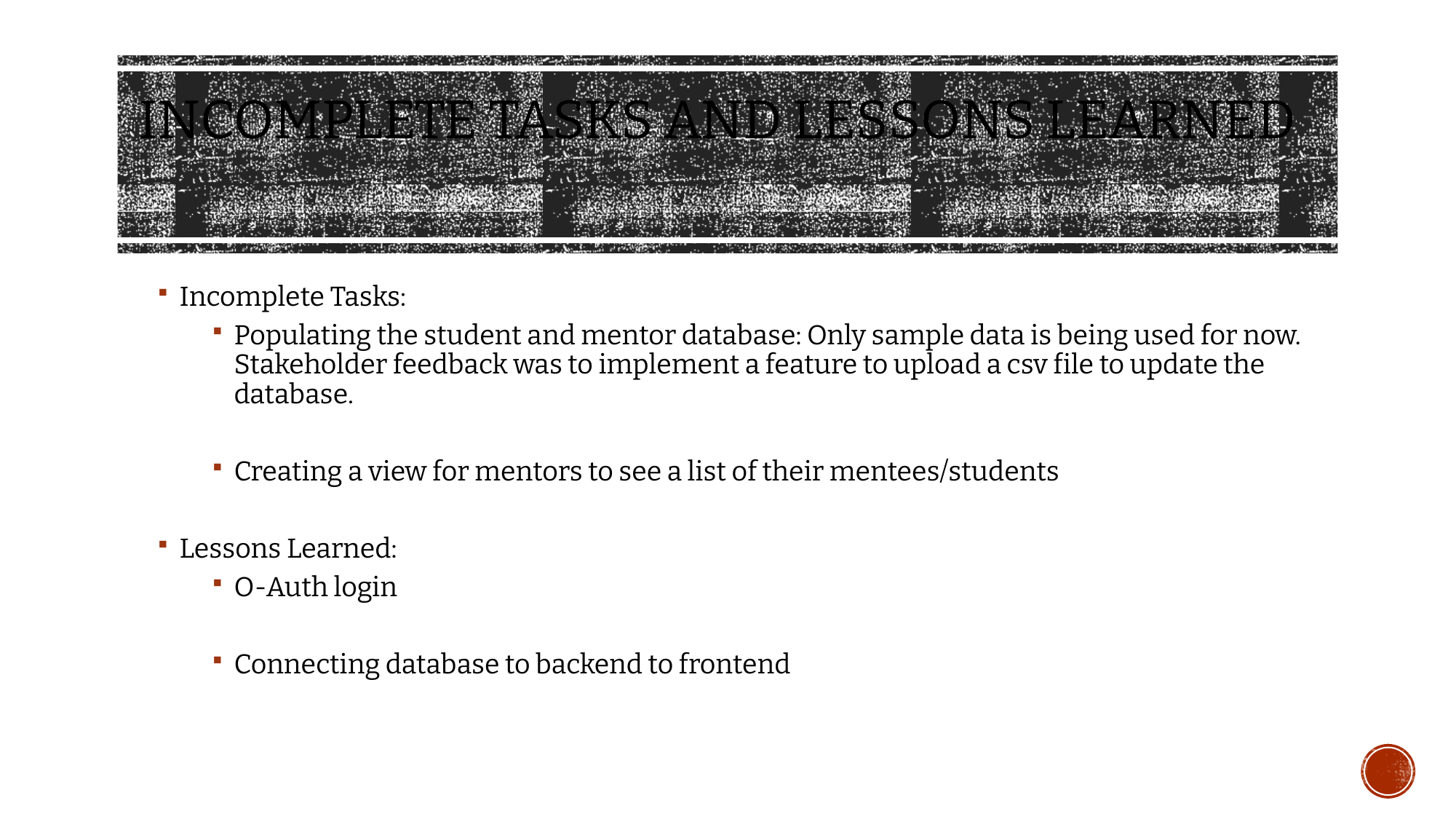

# Incomplete tasks and lessons learned

Incomplete Tasks:
Populating the student and mentor database: Only sample data is being used for now. Stakeholder feedback was to implement a feature to upload a csv file to update the database.

Creating a view for mentors to see a list of their mentees/students

Lessons Learned:
O-Auth login

Connecting database to backend to frontend